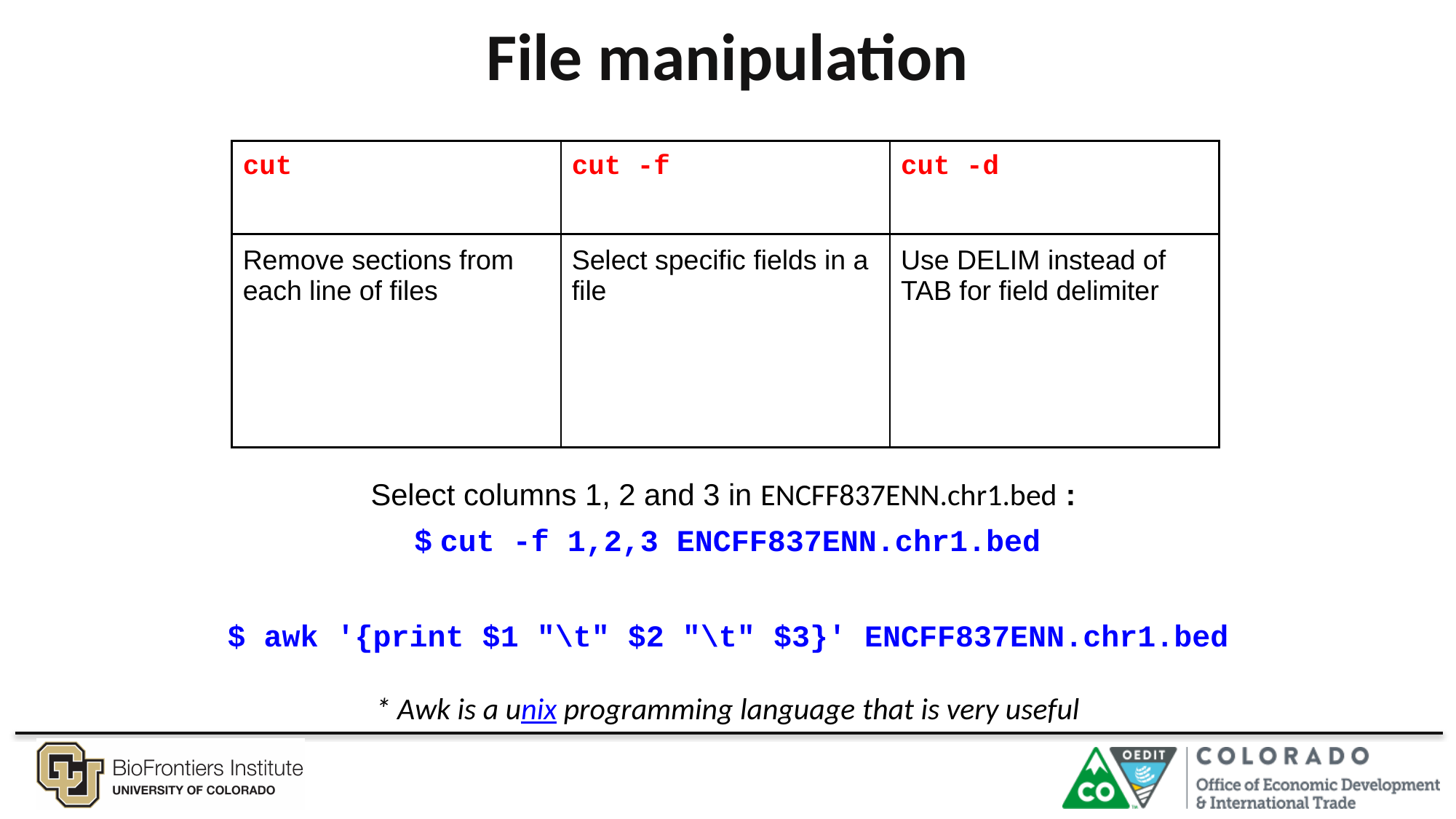

# File manipulation
| cut | cut -f | cut -d |
| --- | --- | --- |
| Remove sections from each line of files | Select specific fields in a file | Use DELIM instead of TAB for field delimiter |
Select columns 1, 2 and 3 in ENCFF837ENN.chr1.bed :
$ cut -f 1,2,3 ENCFF837ENN.chr1.bed

$ awk '{print $1 "\t" $2 "\t" $3}' ENCFF837ENN.chr1.bed

* Awk is a unix programming language that is very useful